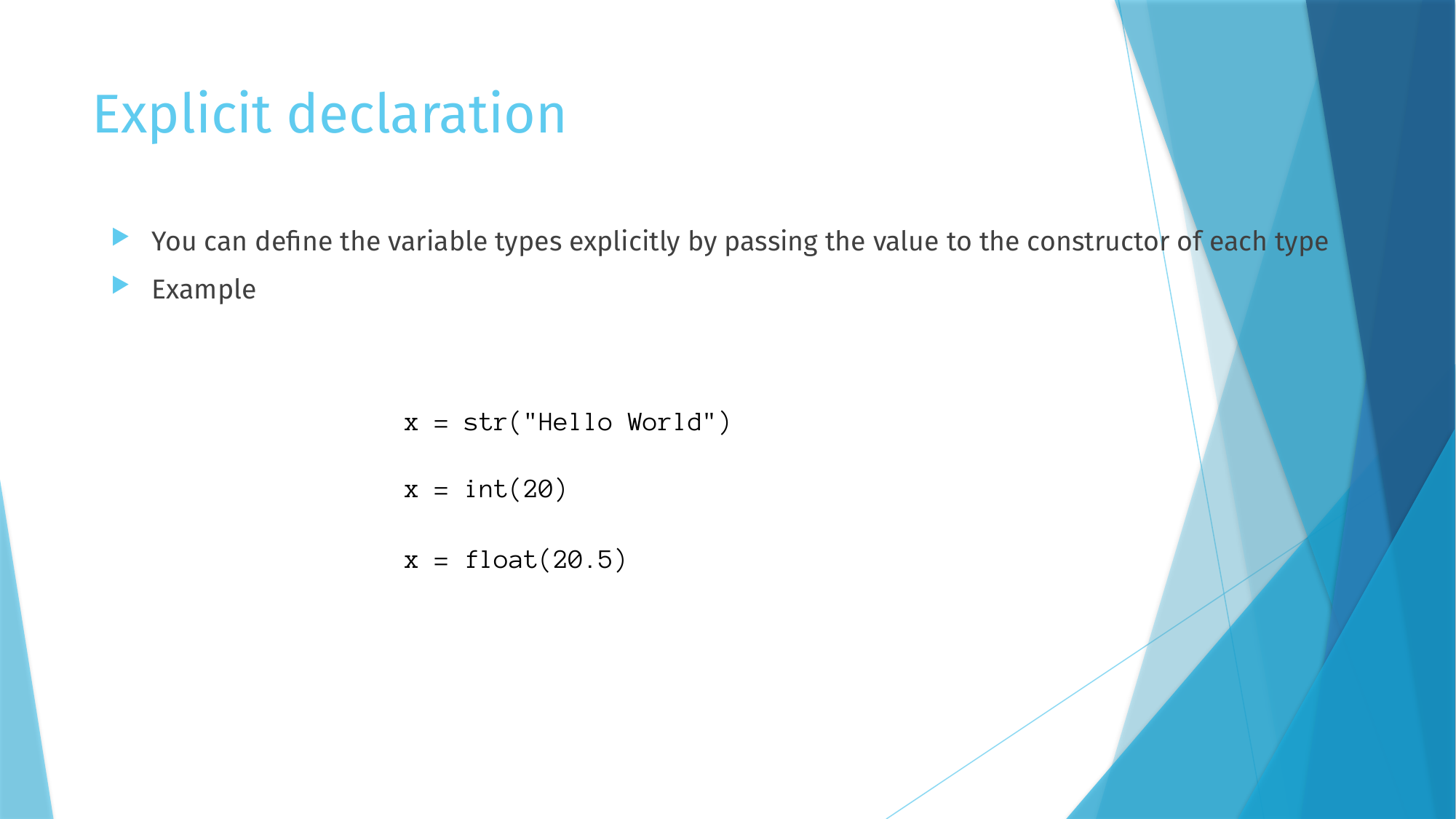

# Explicit declaration
You can define the variable types explicitly by passing the value to the constructor of each type
Example

x = str("Hello World")
x = int(20)
x = float(20.5)